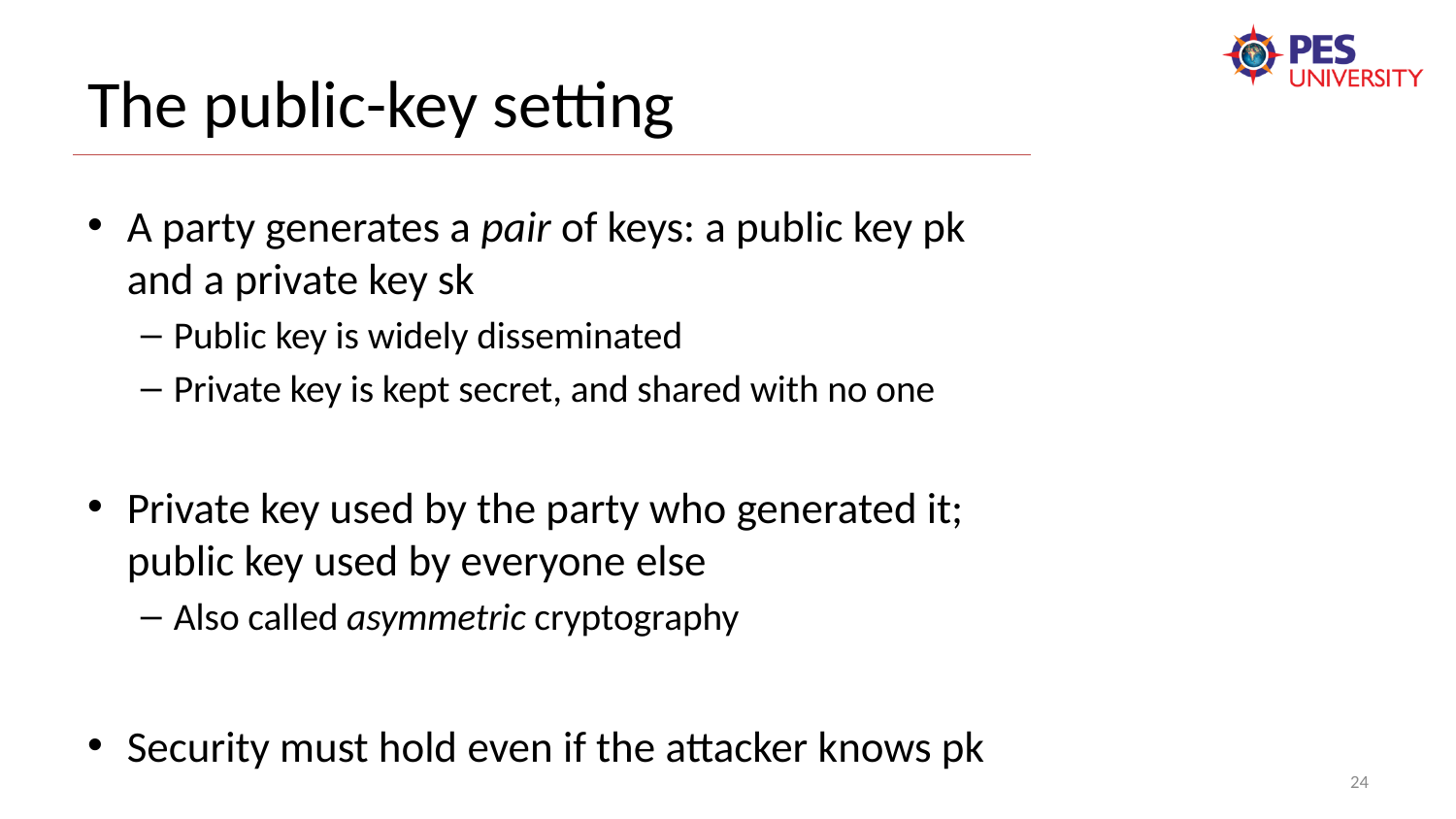

# The public-key setting
A party generates a pair of keys: a public key pk and a private key sk
Public key is widely disseminated
Private key is kept secret, and shared with no one

Private key used by the party who generated it; public key used by everyone else
Also called asymmetric cryptography

Security must hold even if the attacker knows pk

24